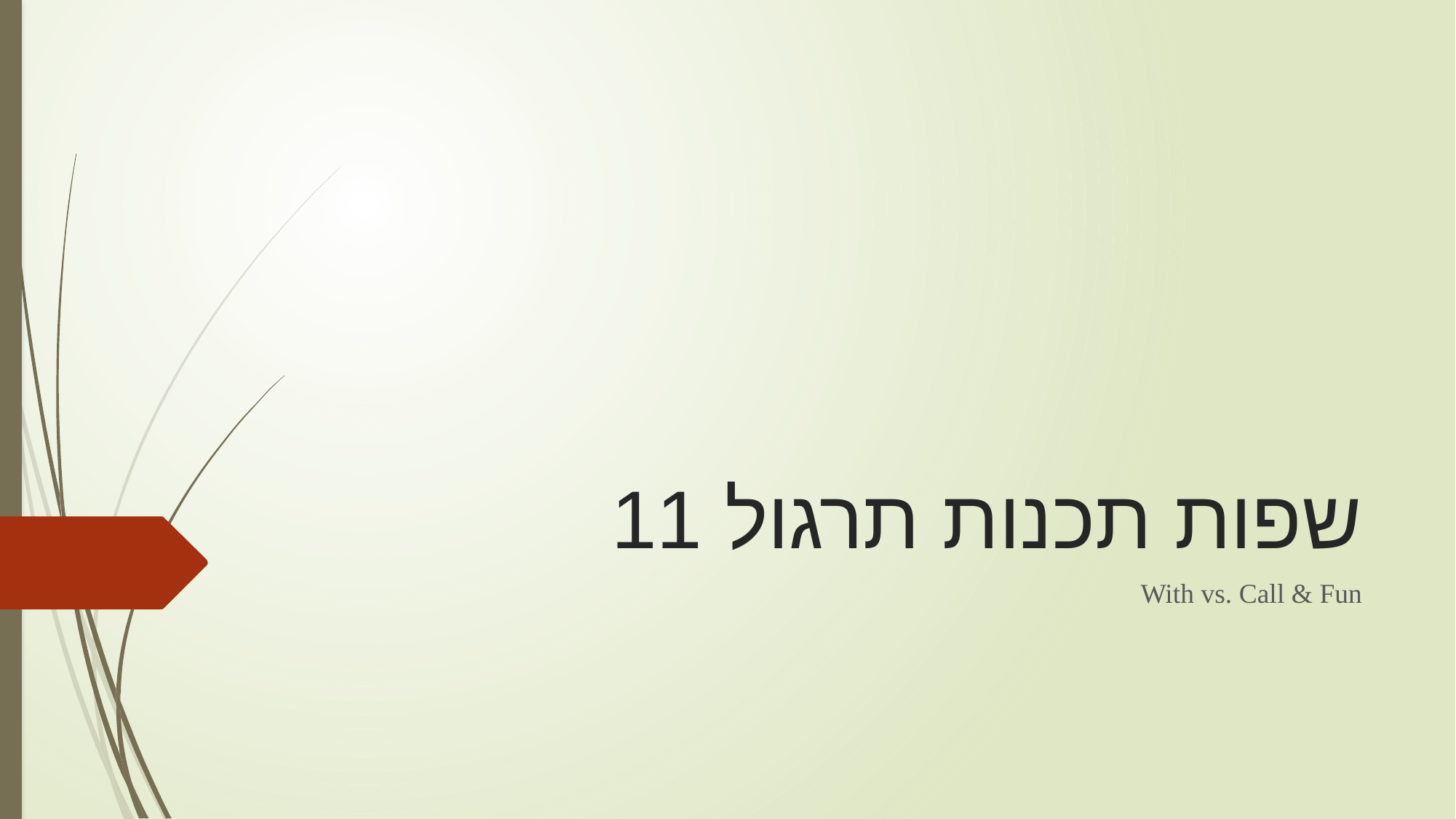

# שפות תכנות תרגול 11
With vs. Call & Fun